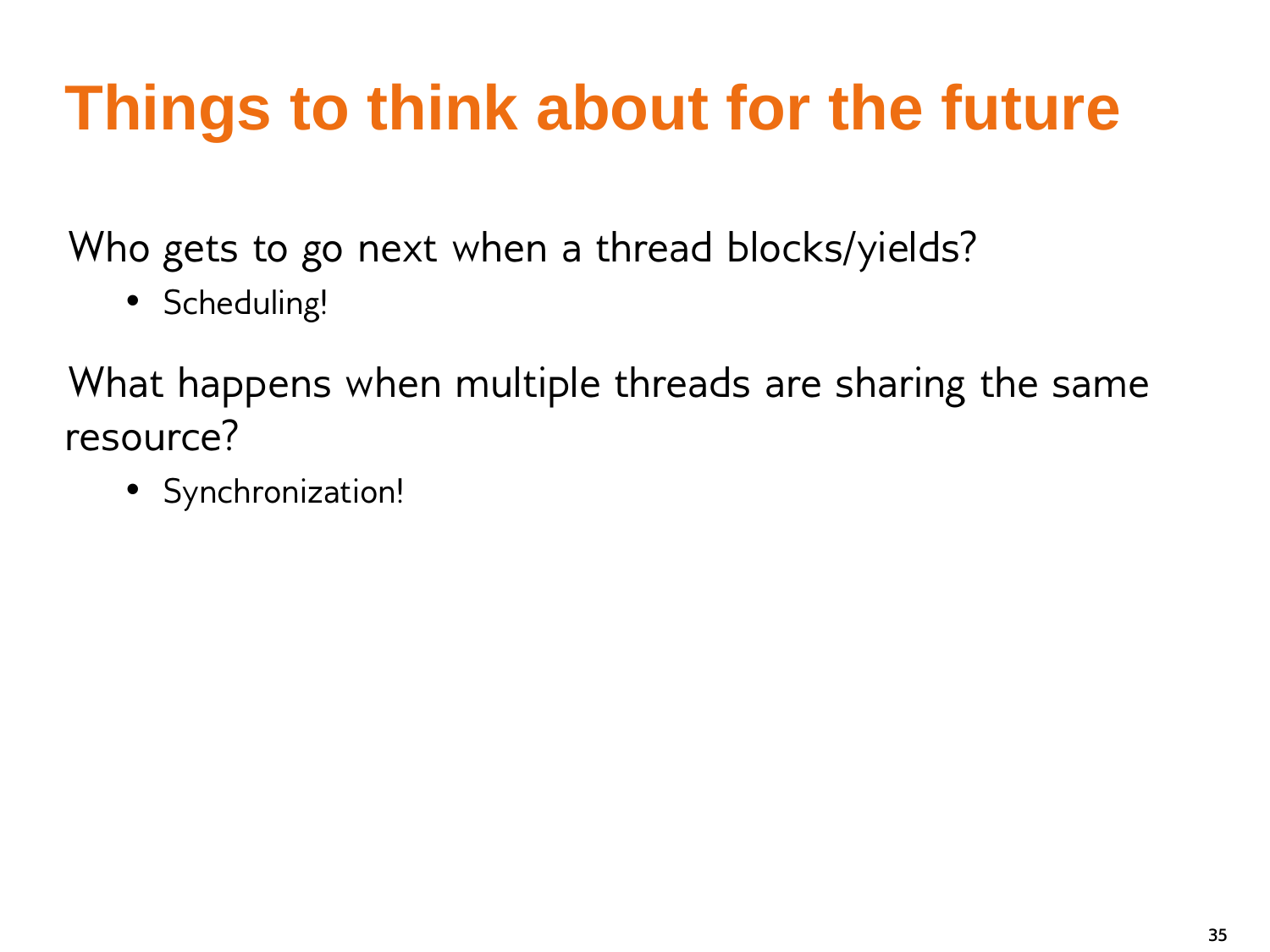

# Things to think about for the future
Who gets to go next when a thread blocks/yields?
Scheduling!
What happens when multiple threads are sharing the same resource?
Synchronization!